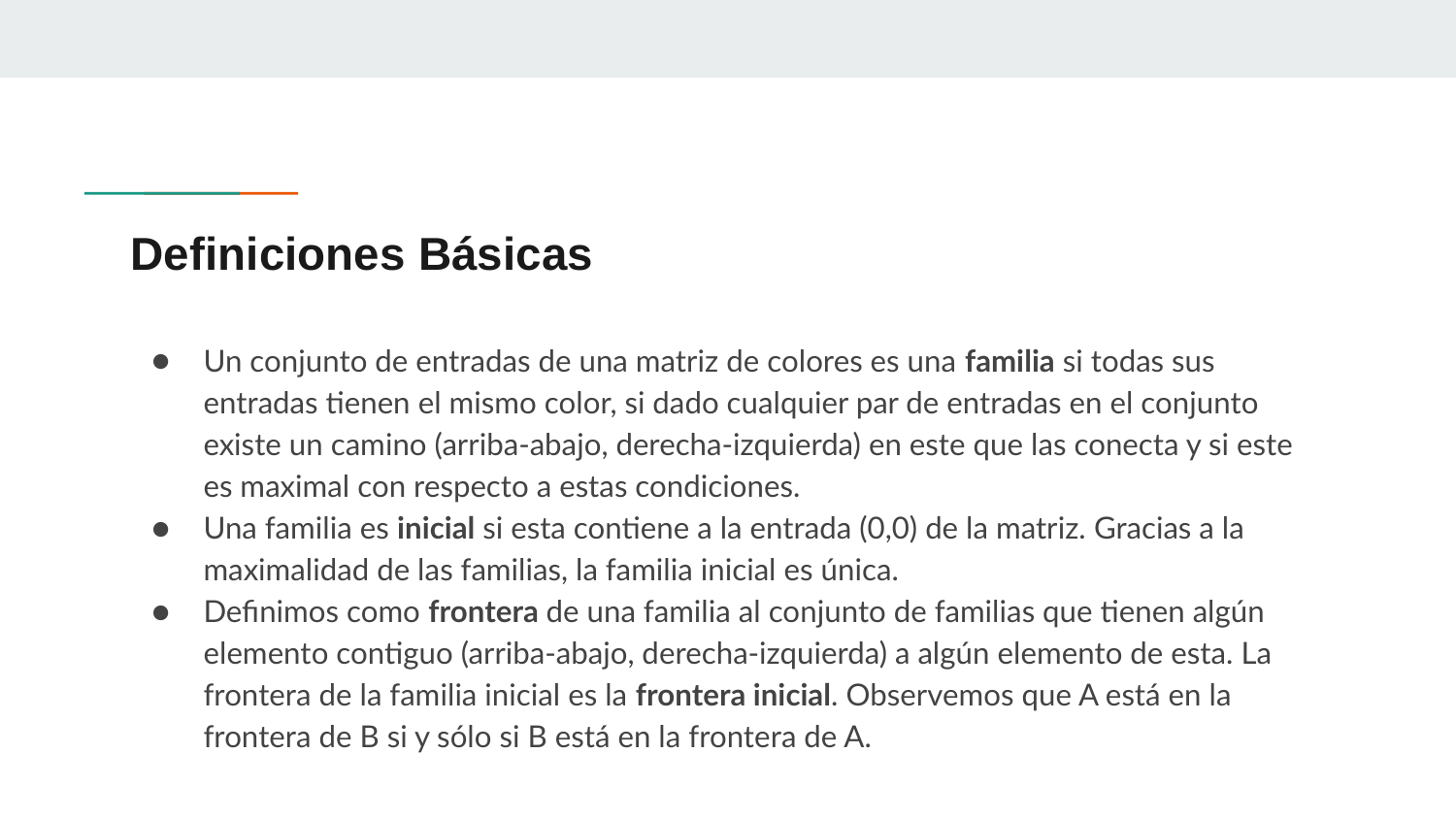

# Definiciones Básicas
Un conjunto de entradas de una matriz de colores es una familia si todas sus entradas tienen el mismo color, si dado cualquier par de entradas en el conjunto existe un camino (arriba-abajo, derecha-izquierda) en este que las conecta y si este es maximal con respecto a estas condiciones.
Una familia es inicial si esta contiene a la entrada (0,0) de la matriz. Gracias a la maximalidad de las familias, la familia inicial es única.
Definimos como frontera de una familia al conjunto de familias que tienen algún elemento contiguo (arriba-abajo, derecha-izquierda) a algún elemento de esta. La frontera de la familia inicial es la frontera inicial. Observemos que A está en la frontera de B si y sólo si B está en la frontera de A.